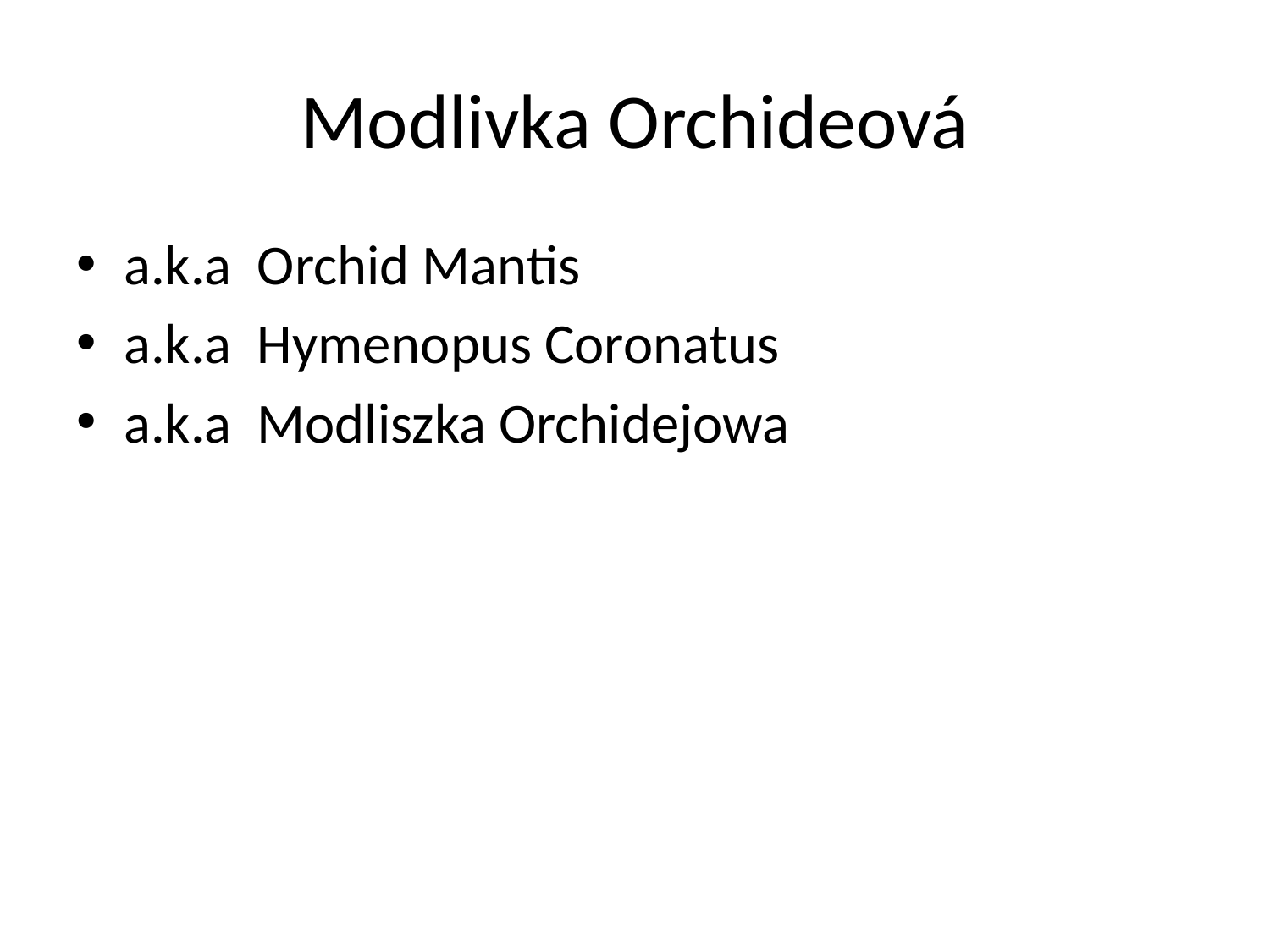

# Modlivka Orchideová
a.k.a  Orchid Mantis
a.k.a  Hymenopus Coronatus
a.k.a  Modliszka Orchidejowa